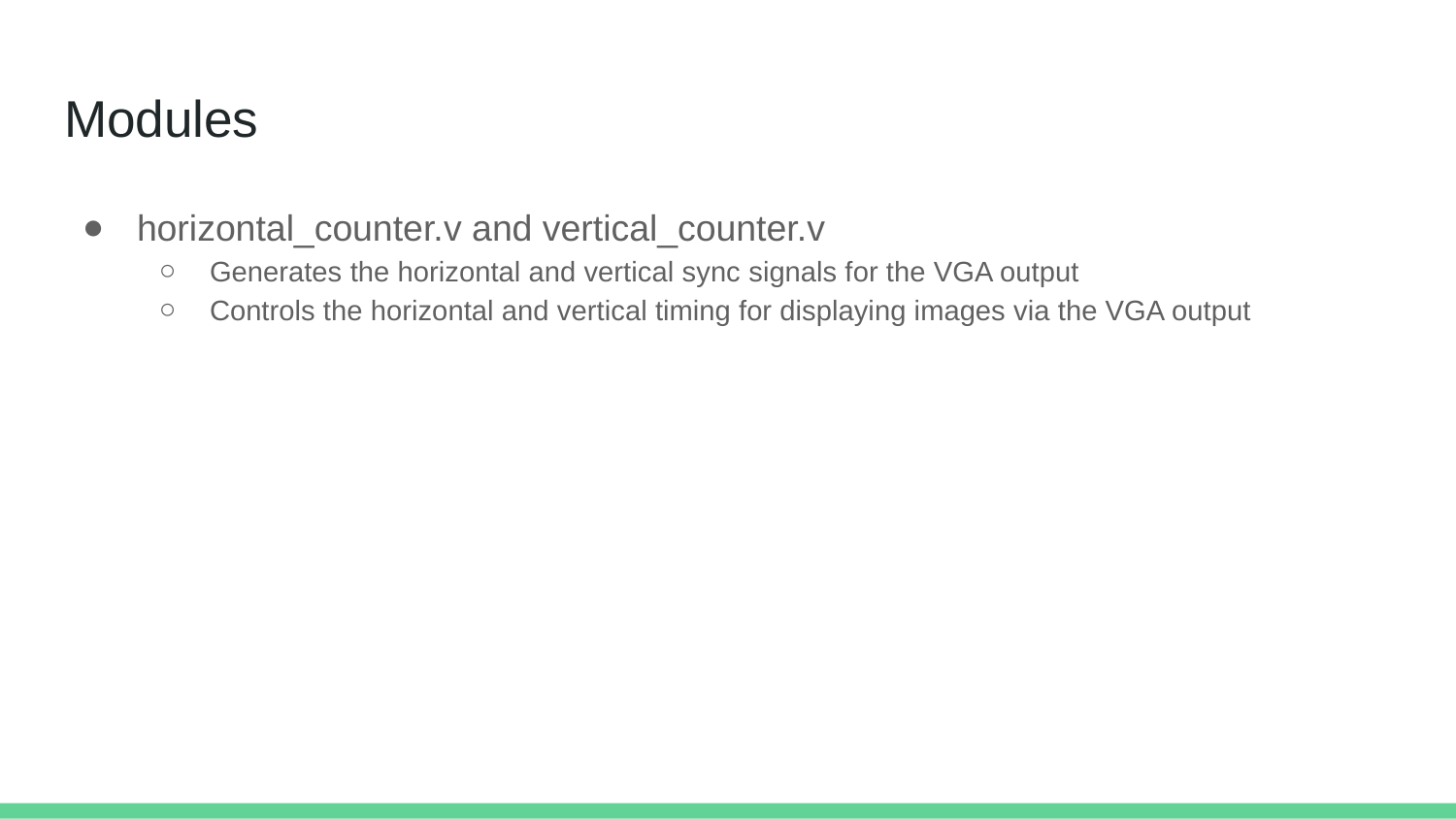

# Modules

horizontal_counter.v and vertical_counter.v
Generates the horizontal and vertical sync signals for the VGA output
Controls the horizontal and vertical timing for displaying images via the VGA output